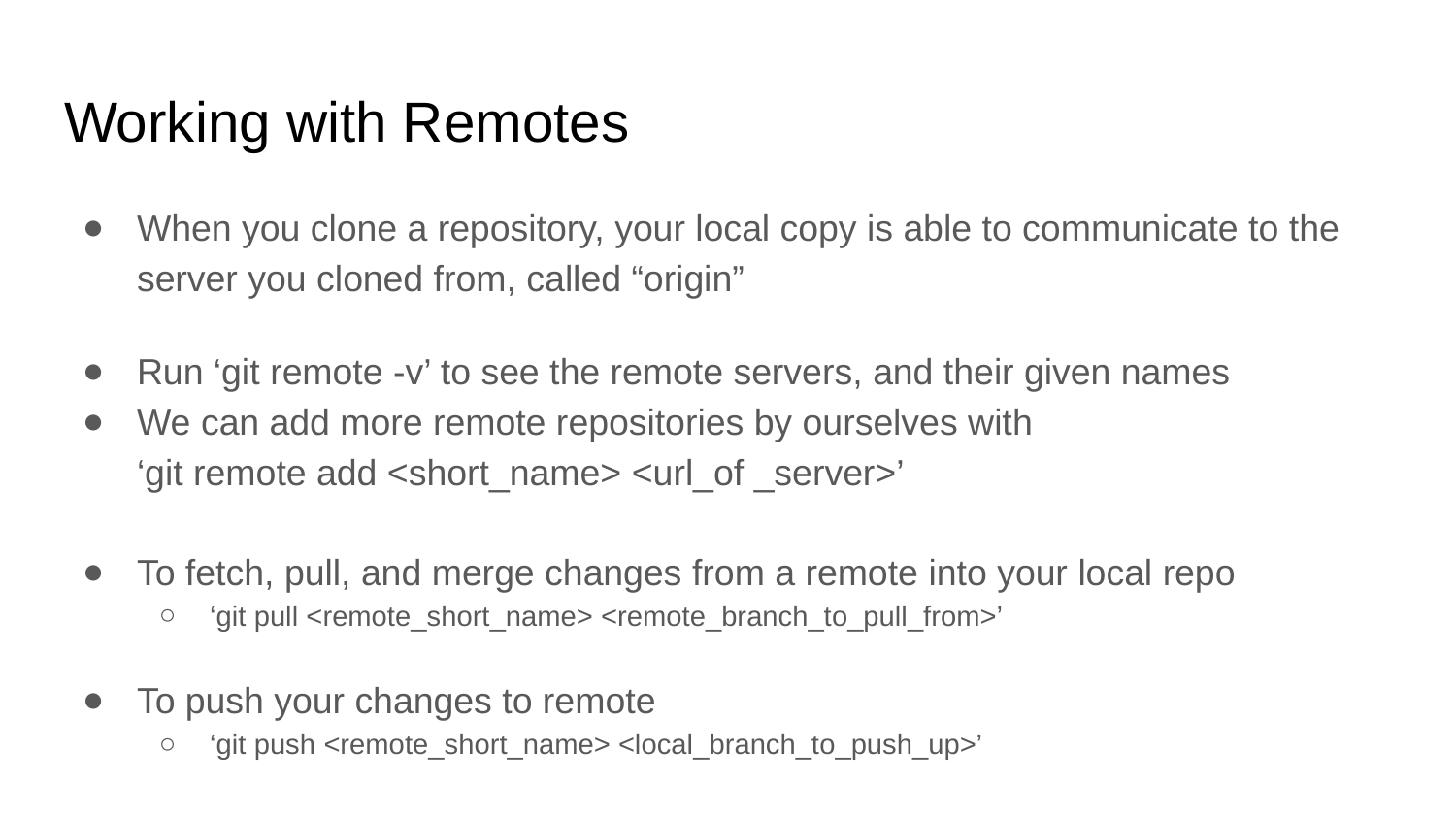

# Working with Remotes
When you clone a repository, your local copy is able to communicate to the server you cloned from, called “origin”
Run ‘git remote -v’ to see the remote servers, and their given names
We can add more remote repositories by ourselves with
‘git remote add <short_name> <url_of _server>’
To fetch, pull, and merge changes from a remote into your local repo
‘git pull <remote_short_name> <remote_branch_to_pull_from>’
To push your changes to remote
‘git push <remote_short_name> <local_branch_to_push_up>’